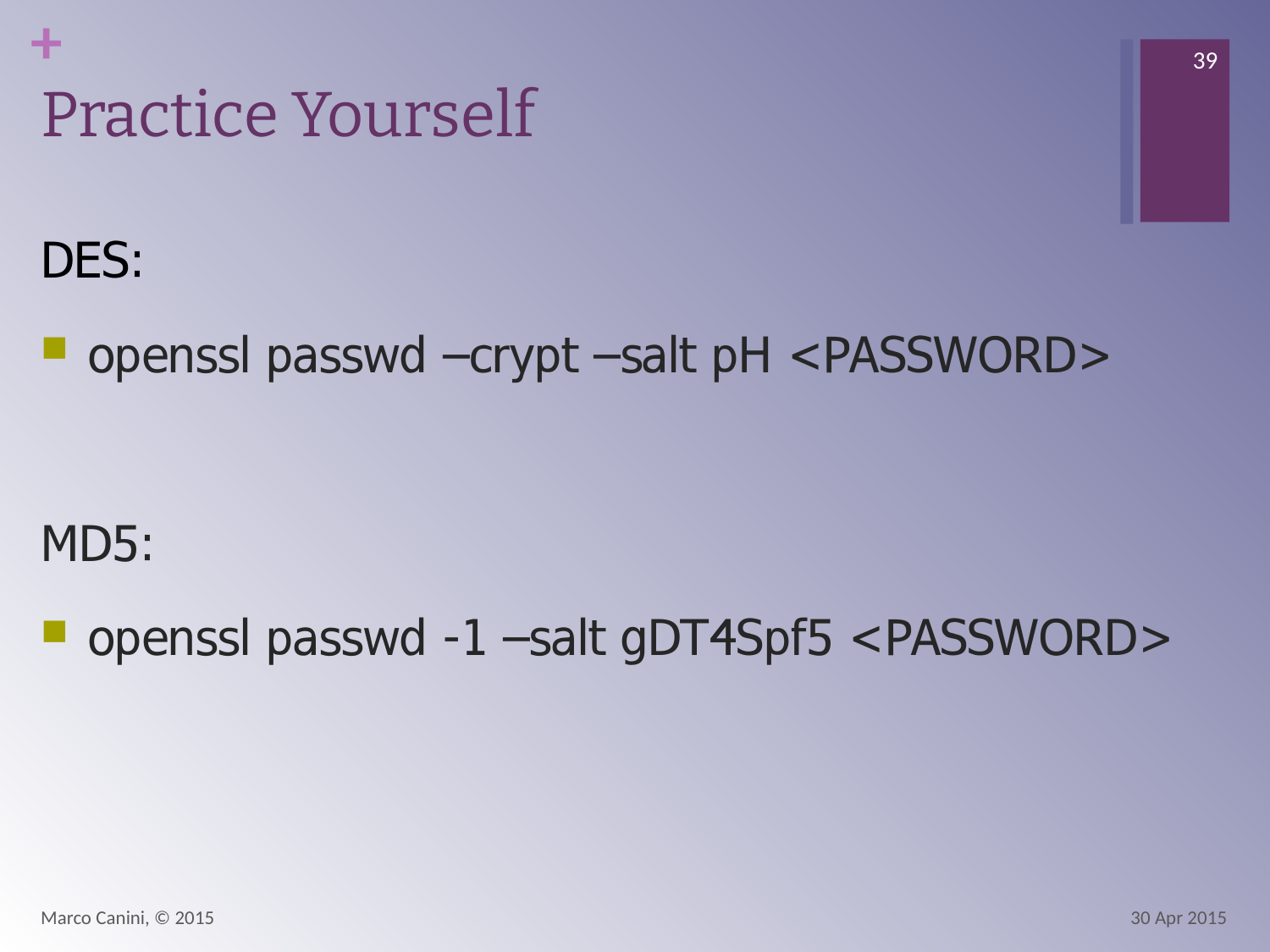

39
# Practice Yourself
DES:
openssl passwd –crypt –salt pH <PASSWORD>

MD5:
openssl passwd -1 –salt gDT4Spf5 <PASSWORD>
Marco Canini, © 2015
30 Apr 2015